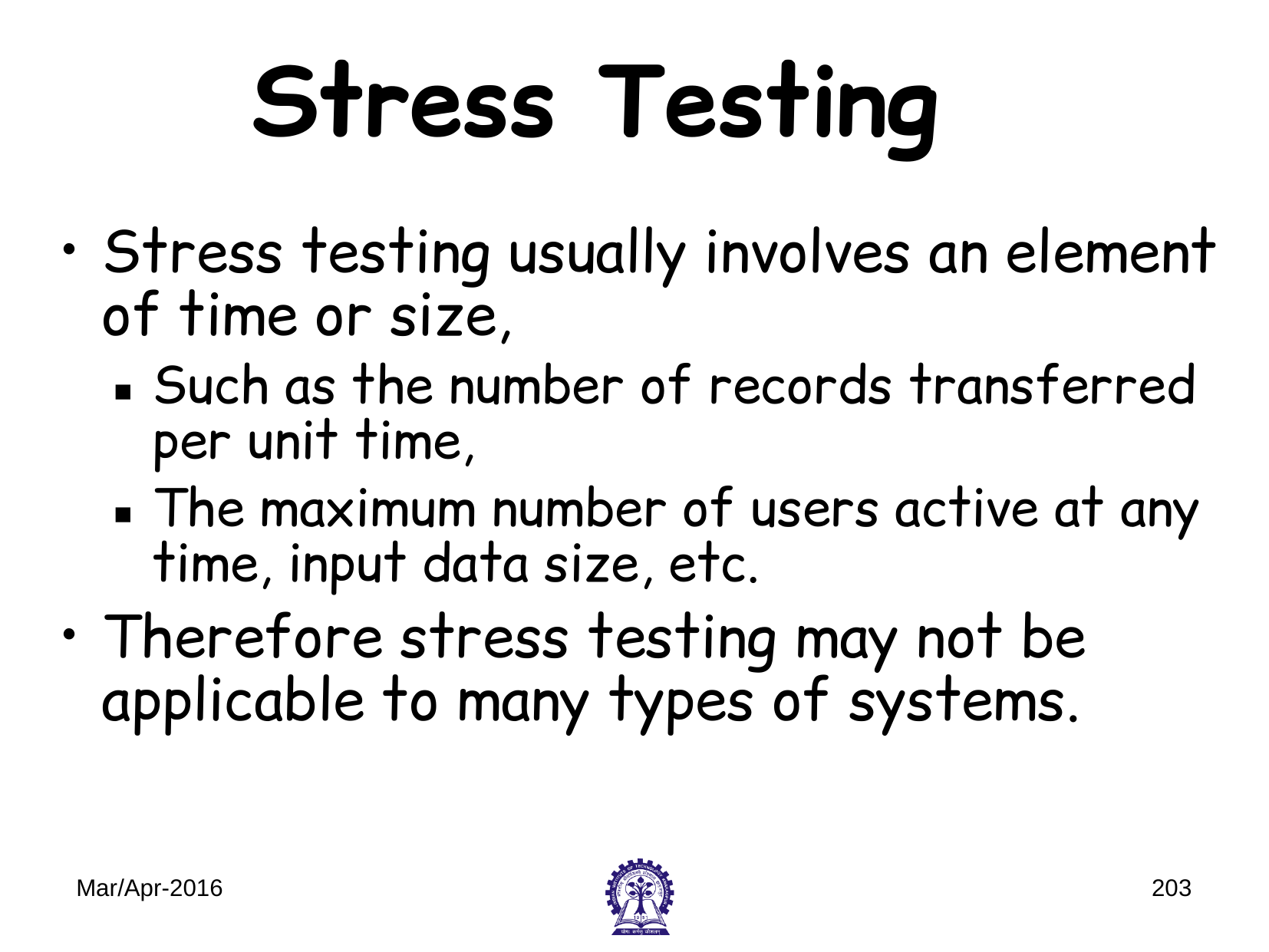

# Stress Testing
Stress testing usually involves an element of time or size,
Such as the number of records transferred per unit time,
The maximum number of users active at any time, input data size, etc.
Therefore stress testing may not be applicable to many types of systems.
Mar/Apr-2016
203